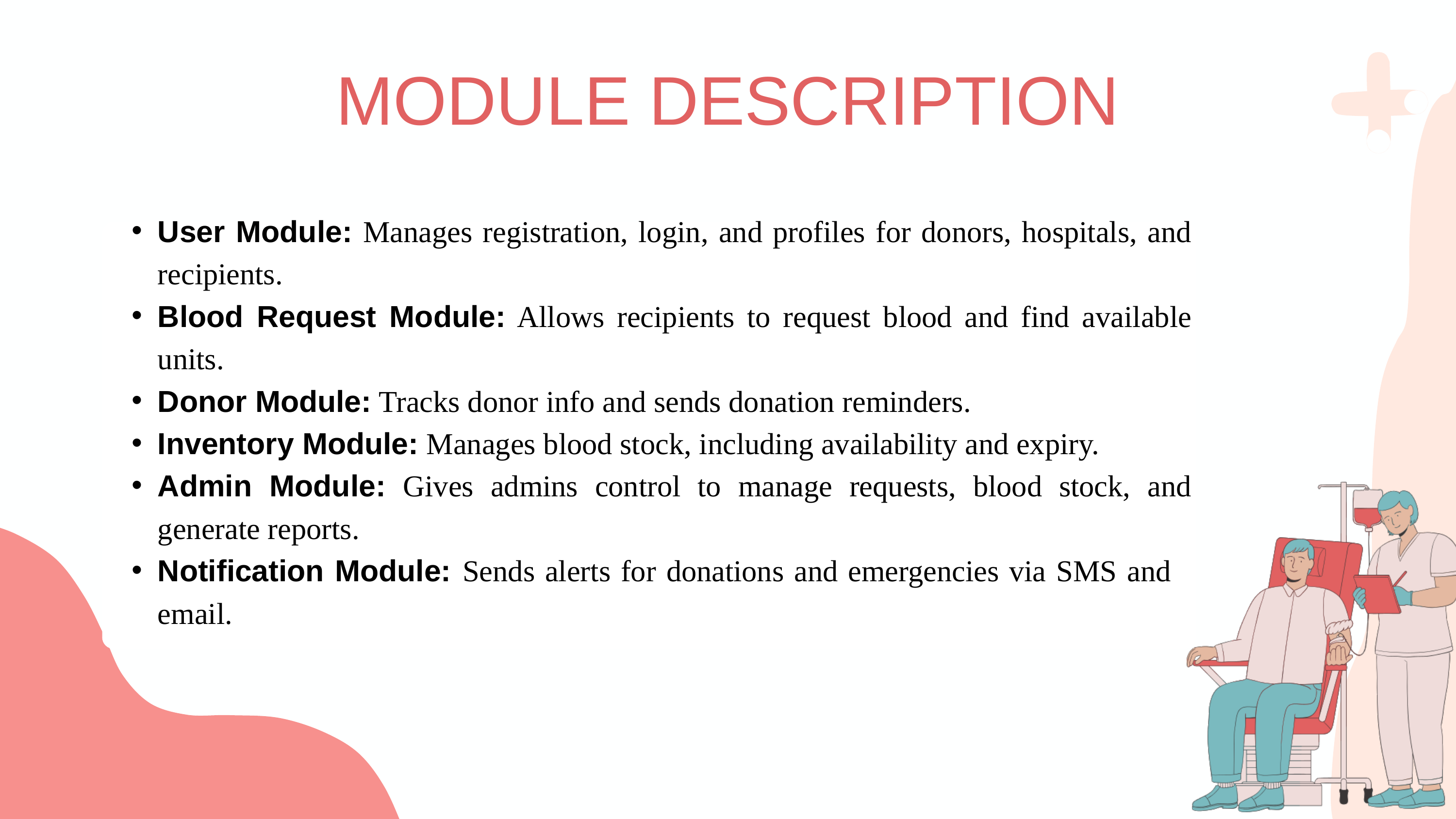

MODULE DESCRIPTION

User Module: Manages registration, login, and profiles for donors, hospitals, and recipients.
Blood Request Module: Allows recipients to request blood and find available units.
Donor Module: Tracks donor info and sends donation reminders.
Inventory Module: Manages blood stock, including availability and expiry.
Admin Module: Gives admins control to manage requests, blood stock, and generate reports.
Notification Module: Sends alerts for donations and emergencies via SMS and   email.